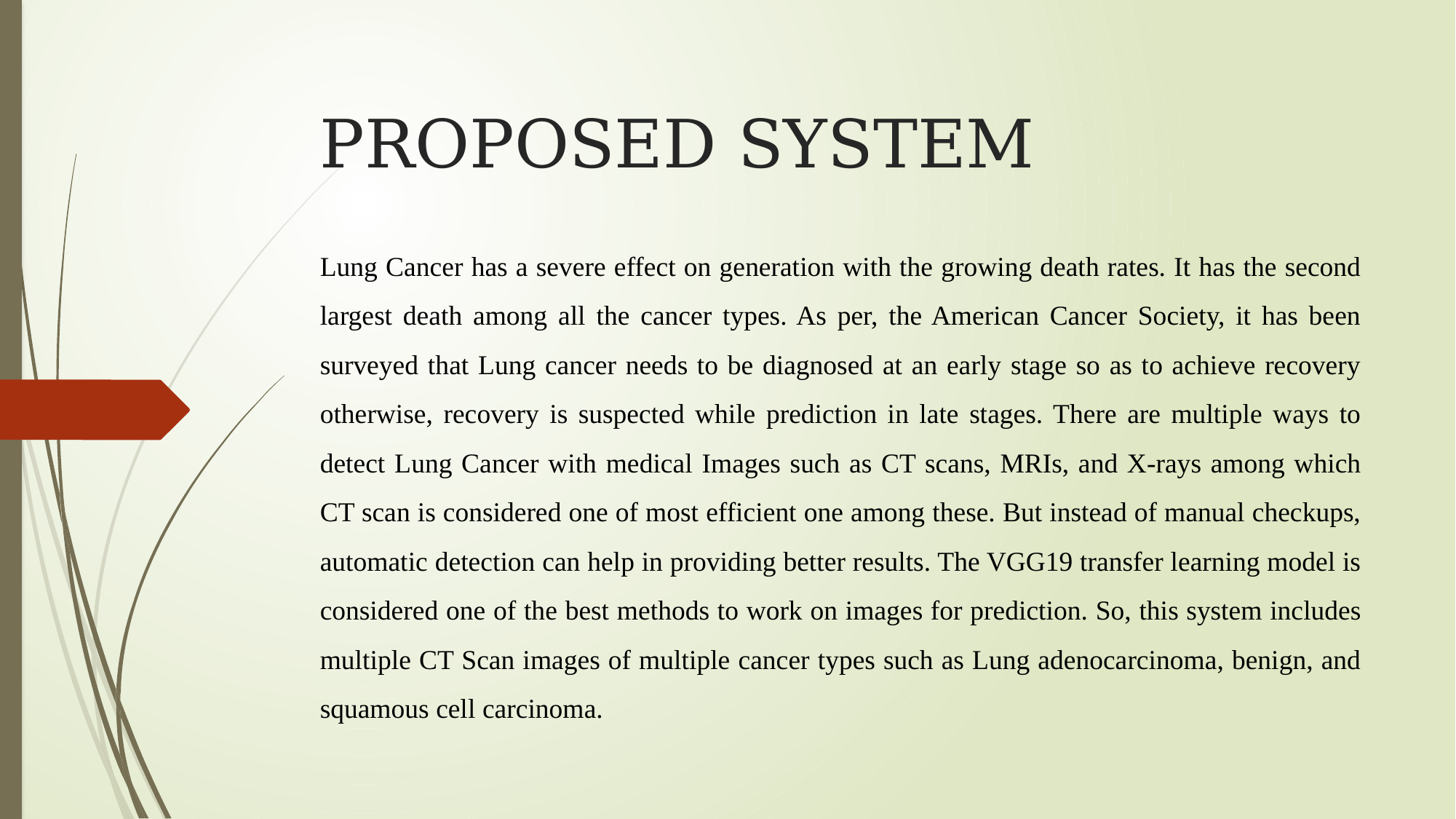

# PROPOSED SYSTEM
Lung Cancer has a severe effect on generation with the growing death rates. It has the second largest death among all the cancer types. As per, the American Cancer Society, it has been surveyed that Lung cancer needs to be diagnosed at an early stage so as to achieve recovery otherwise, recovery is suspected while prediction in late stages. There are multiple ways to detect Lung Cancer with medical Images such as CT scans, MRIs, and X-rays among which CT scan is considered one of most efficient one among these. But instead of manual checkups, automatic detection can help in providing better results. The VGG19 transfer learning model is considered one of the best methods to work on images for prediction. So, this system includes multiple CT Scan images of multiple cancer types such as Lung adenocarcinoma, benign, and squamous cell carcinoma.